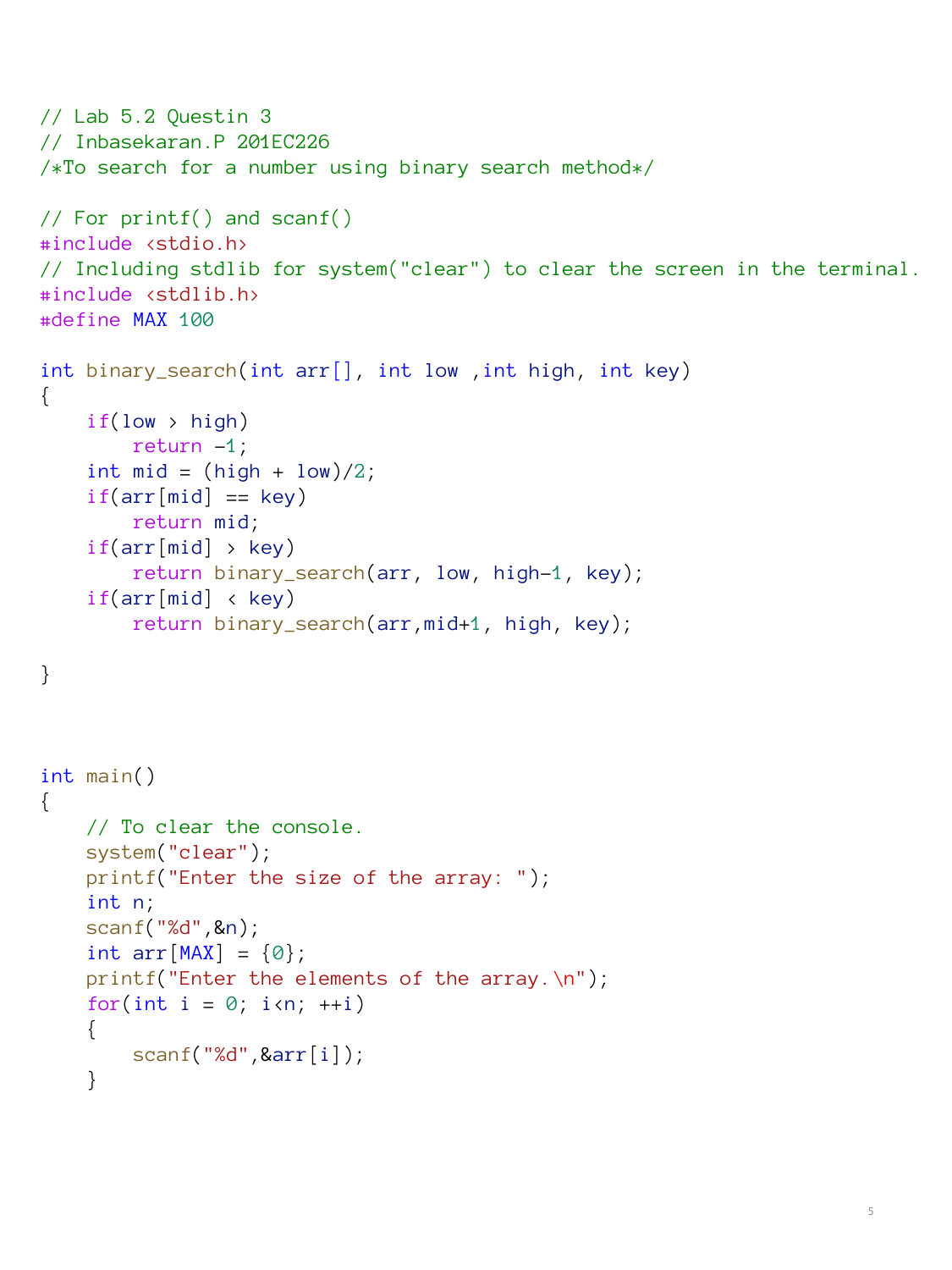

// Lab 5.2 Questin 3
// Inbasekaran.P 201EC226
/*To search for a number using binary search method*/
// For printf() and scanf()
#include <stdio.h>
// Including stdlib for system("clear") to clear the screen in the terminal.
#include <stdlib.h>
#define MAX 100
int binary_search(int arr[], int low ,int high, int key)
{
    if(low > high)
        return -1;
    int mid = (high + low)/2;
    if(arr[mid] == key)
        return mid;
    if(arr[mid] > key)
        return binary_search(arr, low, high-1, key);
    if(arr[mid] < key)
        return binary_search(arr,mid+1, high, key);

}
int main()
{
    // To clear the console.
    system("clear");
    printf("Enter the size of the array: ");
    int n;
    scanf("%d",&n);
    int arr[MAX] = {0};
    printf("Enter the elements of the array.\n");
    for(int i = 0; i<n; ++i)
    {
        scanf("%d",&arr[i]);
    }

5